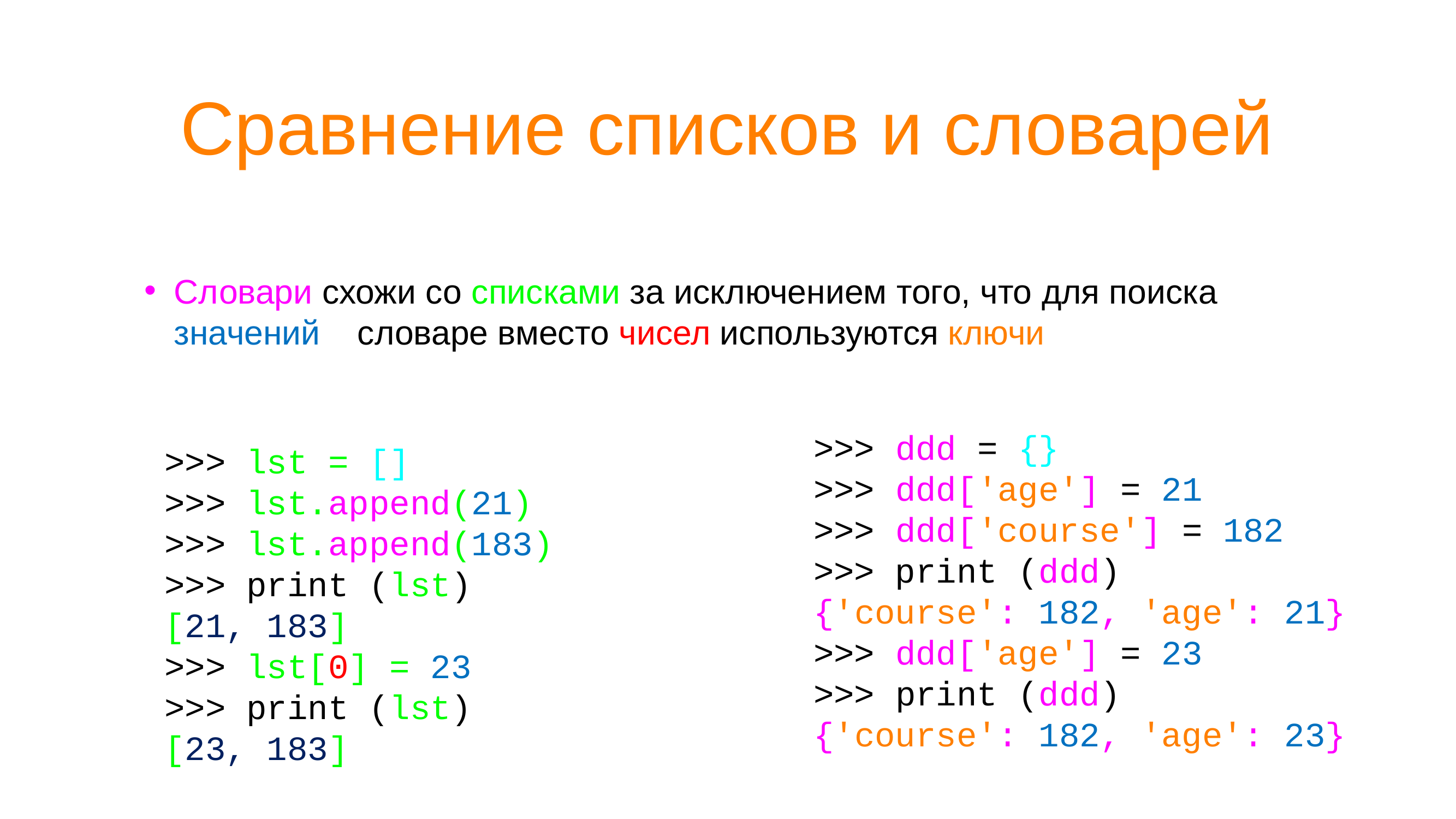

# Сравнение списков и словарей
Словари схожи со списками за исключением того, что для поиска значений в словаре вместо чисел используются ключи
>>> ddd = {}
>>> ddd['age'] = 21
>>> ddd['course'] = 182
>>> print (ddd)
{'course': 182, 'age': 21}
>>> ddd['age'] = 23
>>> print (ddd)
{'course': 182, 'age': 23}
>>> lst = []
>>> lst.append(21)
>>> lst.append(183)
>>> print (lst)
[21, 183]
>>> lst[0] = 23
>>> print (lst)
[23, 183]